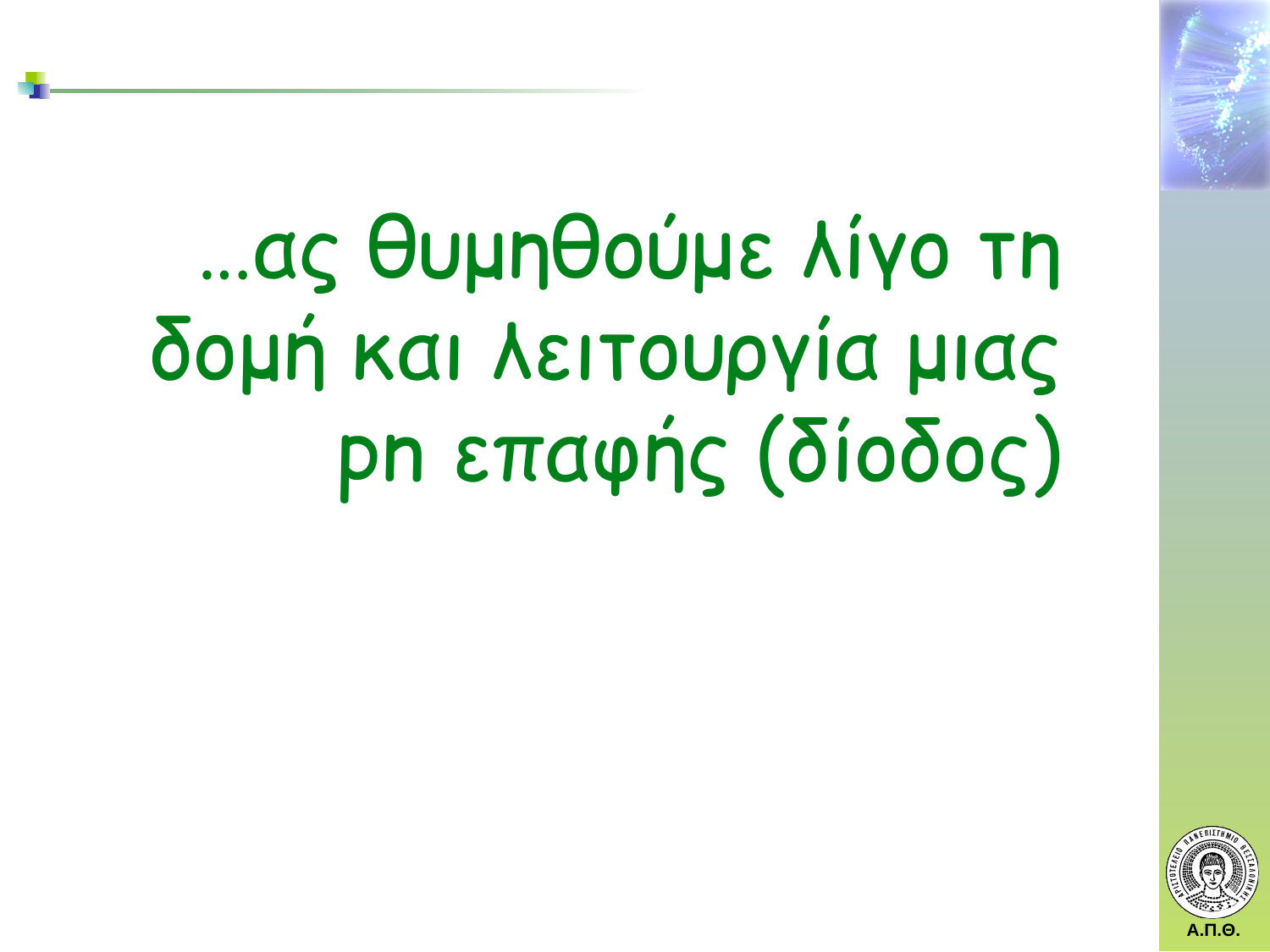

…ας θυμηθούμε λίγο τη δομή και λειτουργία μιας pn επαφής (δίοδος)